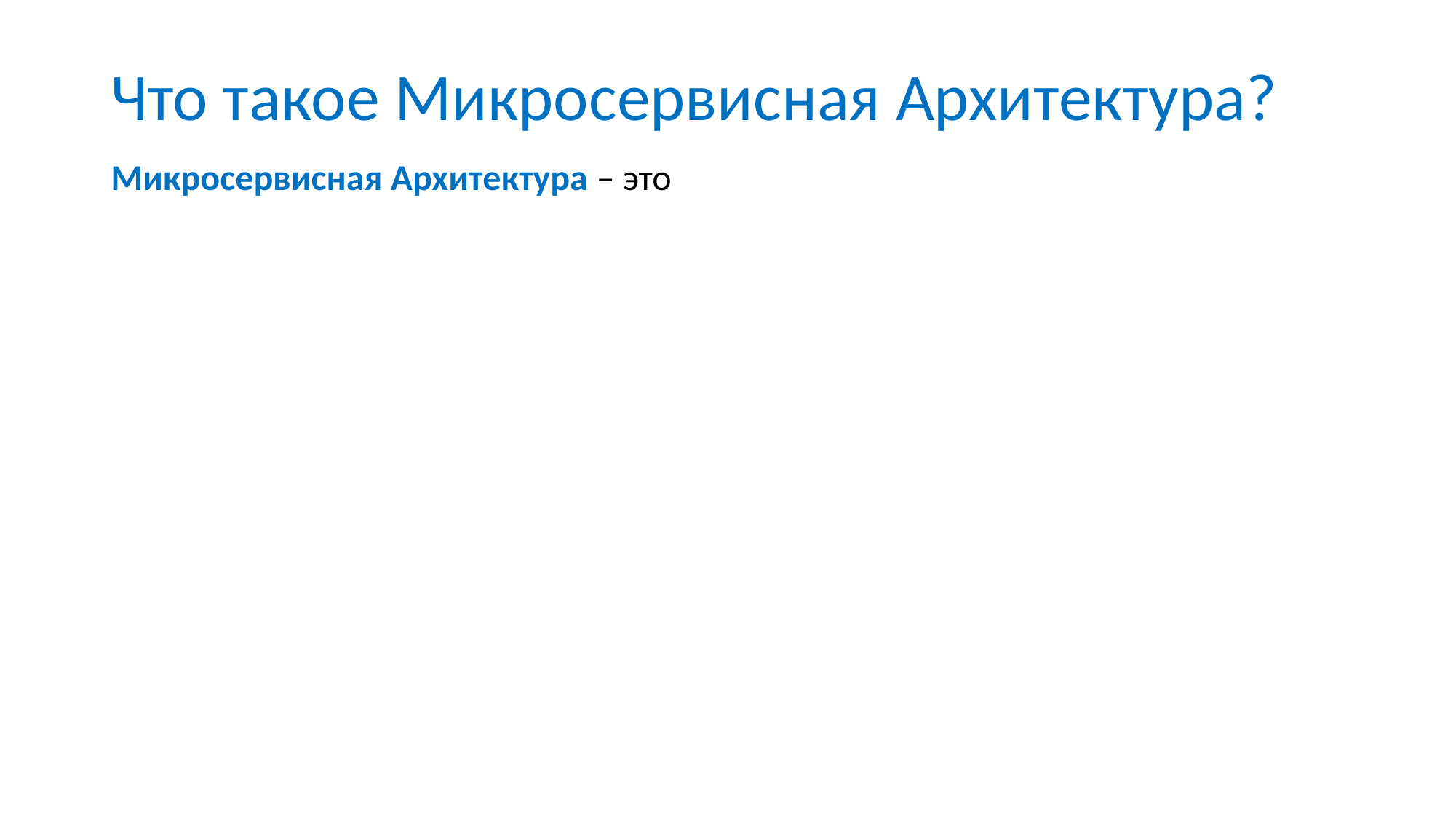

# Что такое Микросервисная Архитектура?
Микросервисная Архитектура – это